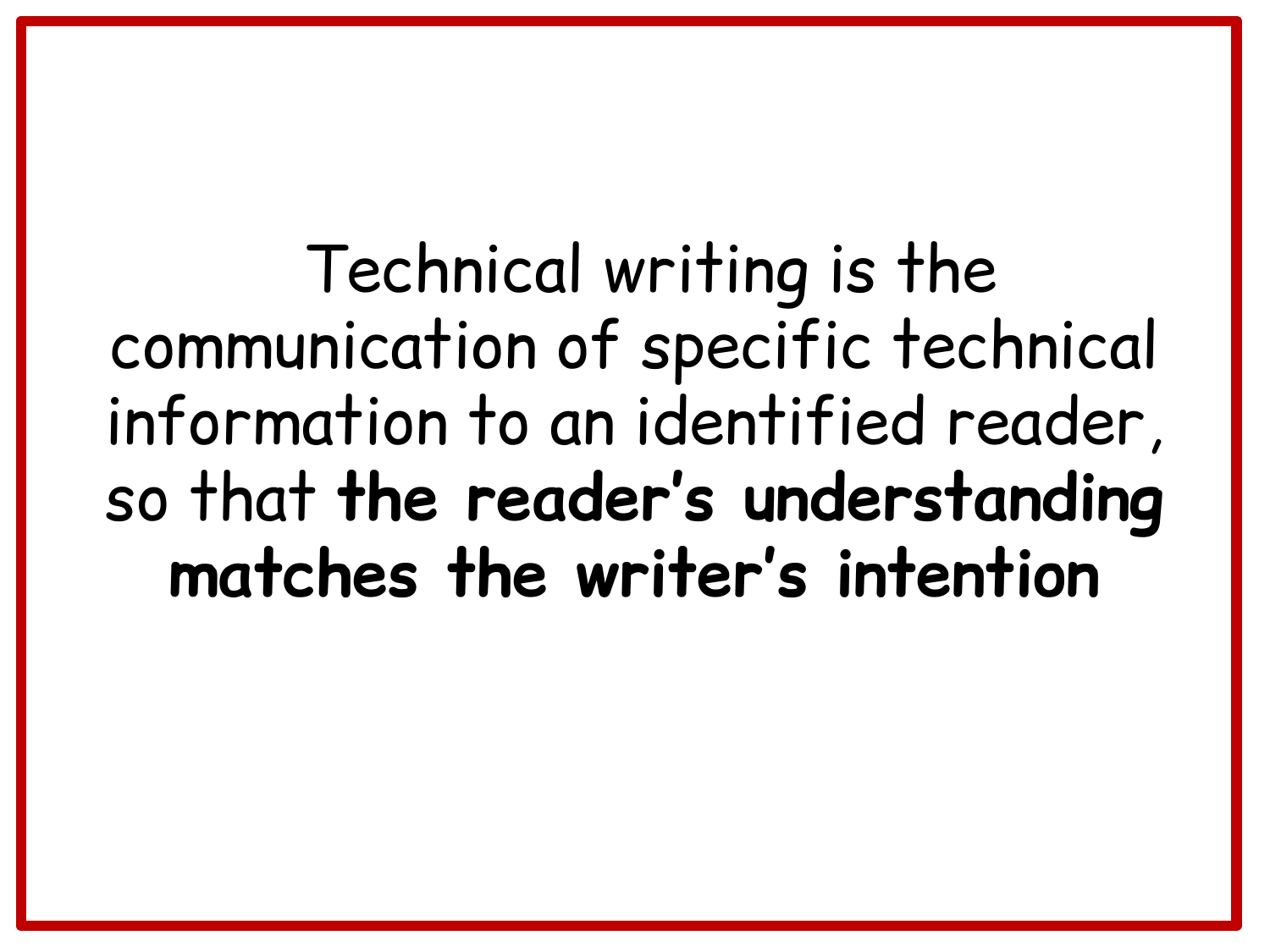

Technical writing is the communication of specific technical information to an identified reader, so that the reader’s understanding matches the writer’s intention